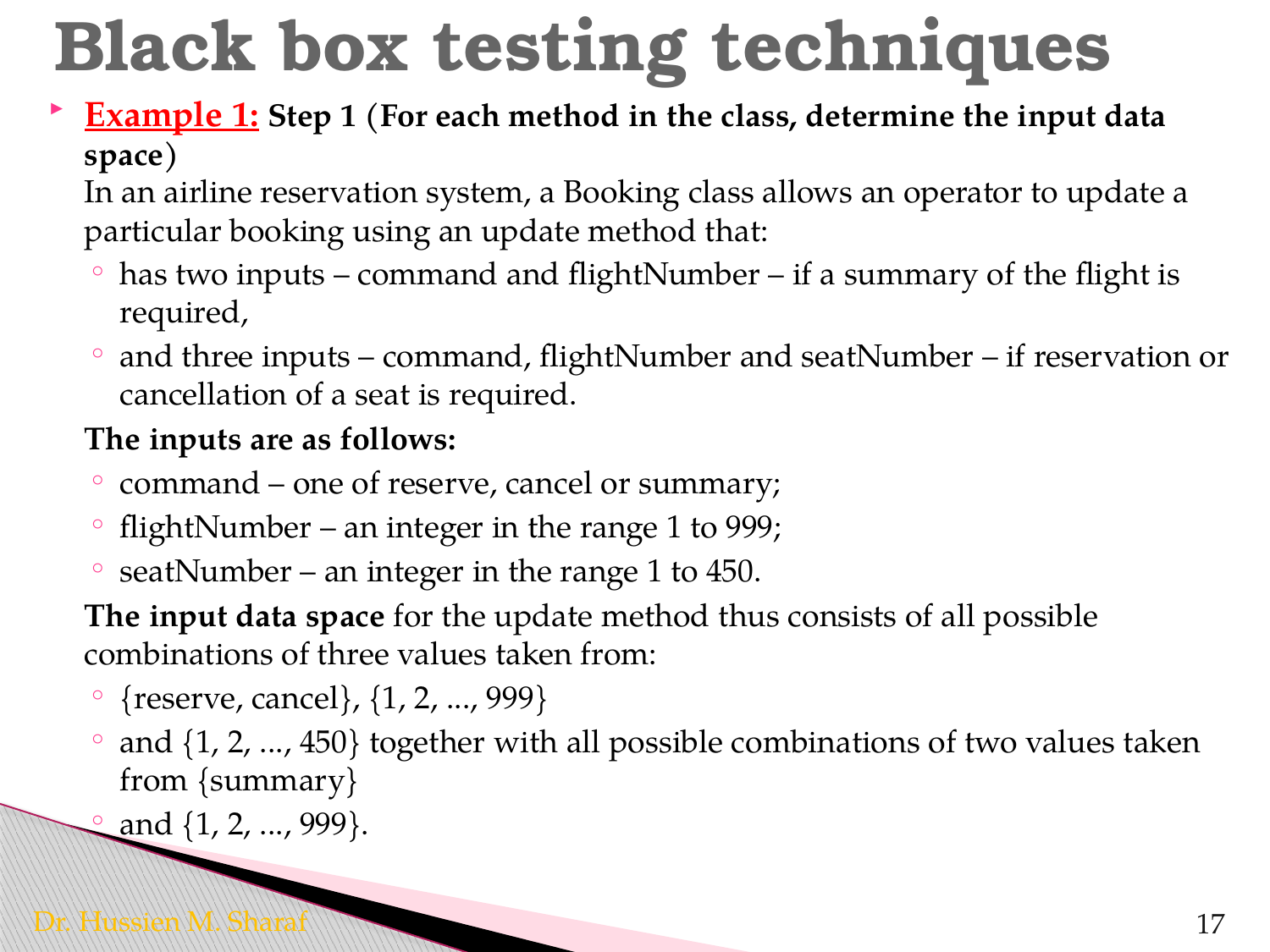

# Black box testing techniques
Example 1: Step 1 (For each method in the class, determine the input data space)
In an airline reservation system, a Booking class allows an operator to update a particular booking using an update method that:
has two inputs – command and flightNumber – if a summary of the flight is required,
and three inputs – command, flightNumber and seatNumber – if reservation or cancellation of a seat is required.
	The inputs are as follows:
command – one of reserve, cancel or summary;
flightNumber – an integer in the range 1 to 999;
seatNumber – an integer in the range 1 to 450.
	The input data space for the update method thus consists of all possible combinations of three values taken from:
{reserve, cancel}, {1, 2, ..., 999}
and {1, 2, ..., 450} together with all possible combinations of two values taken from {summary}
and {1, 2, ..., 999}.
Dr. Hussien M. Sharaf
17